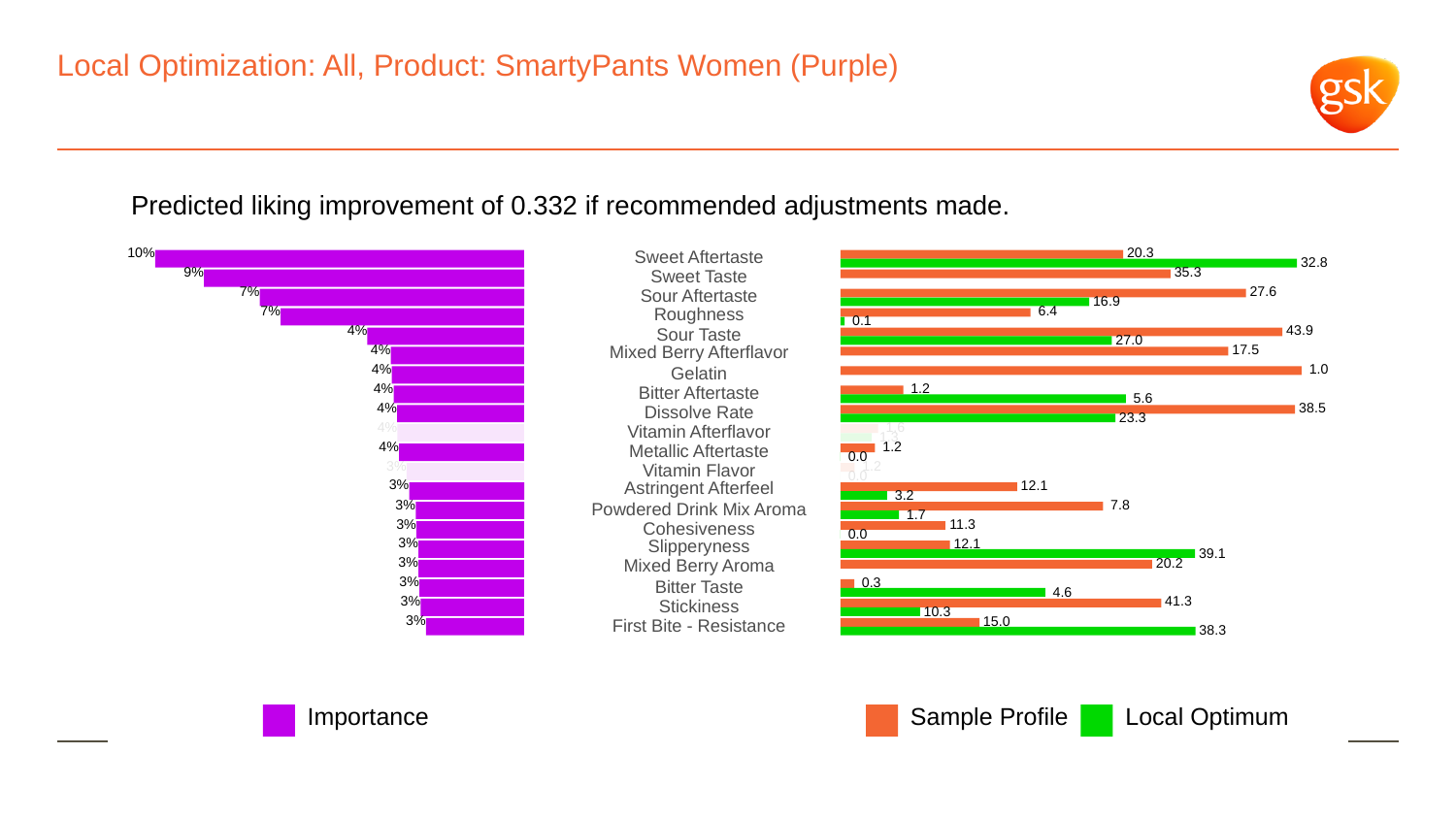

# Local Optimization: All, Product: SmartyPants Women (Purple)

Predicted liking improvement of 0.332 if recommended adjustments made.

10%
 20.3

Sweet Aftertaste
 32.8

9%
 35.3

Sweet Taste
7%
 27.6

Sour Aftertaste
 16.9

7%
Roughness
  6.4

  0.1

4%
 43.9

Sour Taste
 27.0

4%
Mixed Berry Afterflavor
 17.5

4%
  1.0

Gelatin
4%
  1.2

Bitter Aftertaste
  5.6

4%
 38.5

Dissolve Rate
 23.3

4%
  1.6

Vitamin Afterflavor
  1.3

4%
  1.2

Metallic Aftertaste
  0.0

3%
  1.2

Vitamin Flavor
  0.0

3%
Astringent Afterfeel
 12.1

  3.2

3%
  7.8

Powdered Drink Mix Aroma
  1.7

3%
 11.3

Cohesiveness
  0.0

3%
Slipperyness
 12.1

 39.1

3%
Mixed Berry Aroma
 20.2

3%
  0.3

Bitter Taste
  4.6

3%
 41.3

Stickiness
 10.3

3%
 15.0

First Bite - Resistance
 38.3

Local Optimum
Sample Profile
Importance